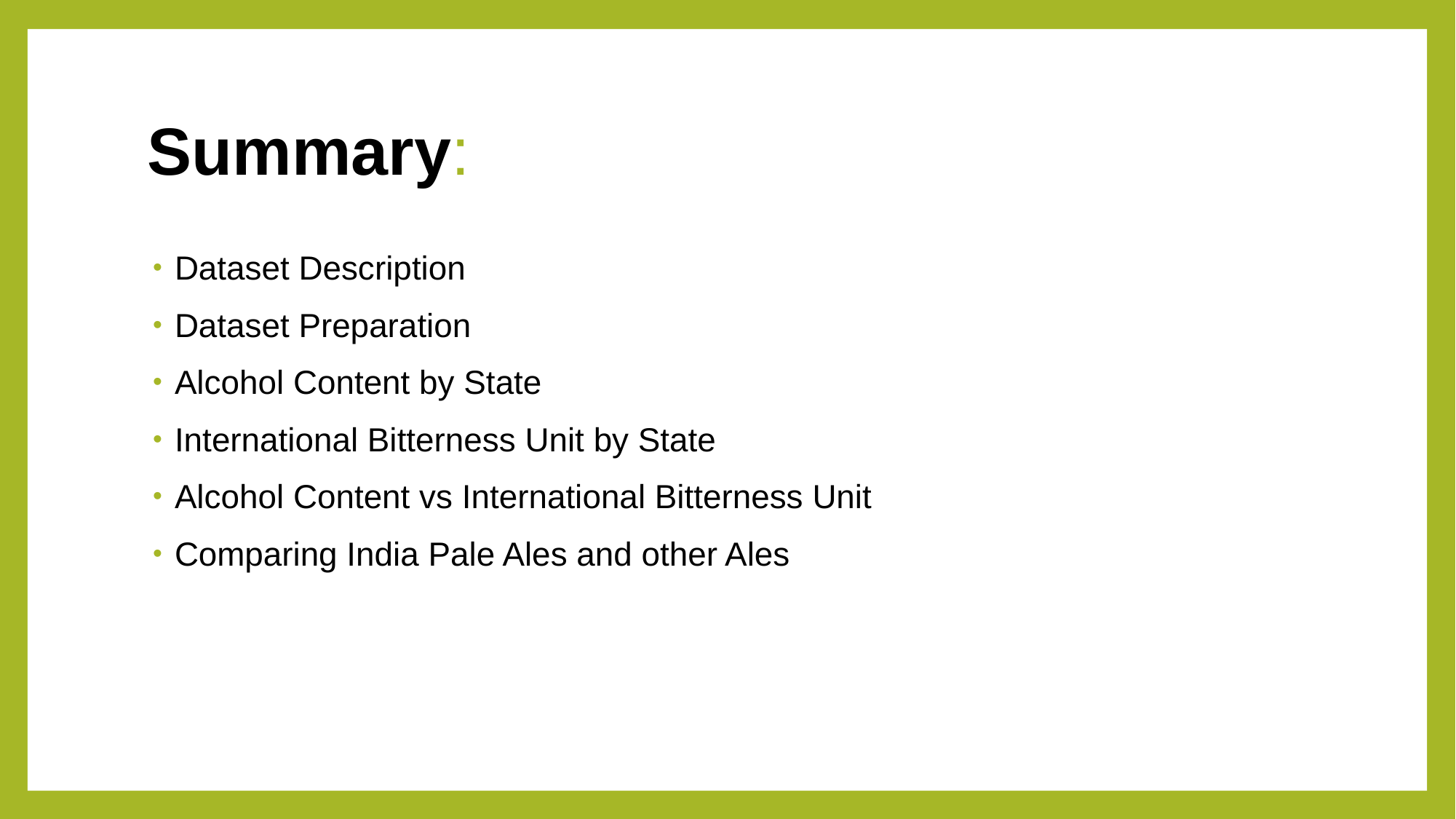

# Summary:
Dataset Description
Dataset Preparation
Alcohol Content by State
International Bitterness Unit by State
Alcohol Content vs International Bitterness Unit
Comparing India Pale Ales and other Ales